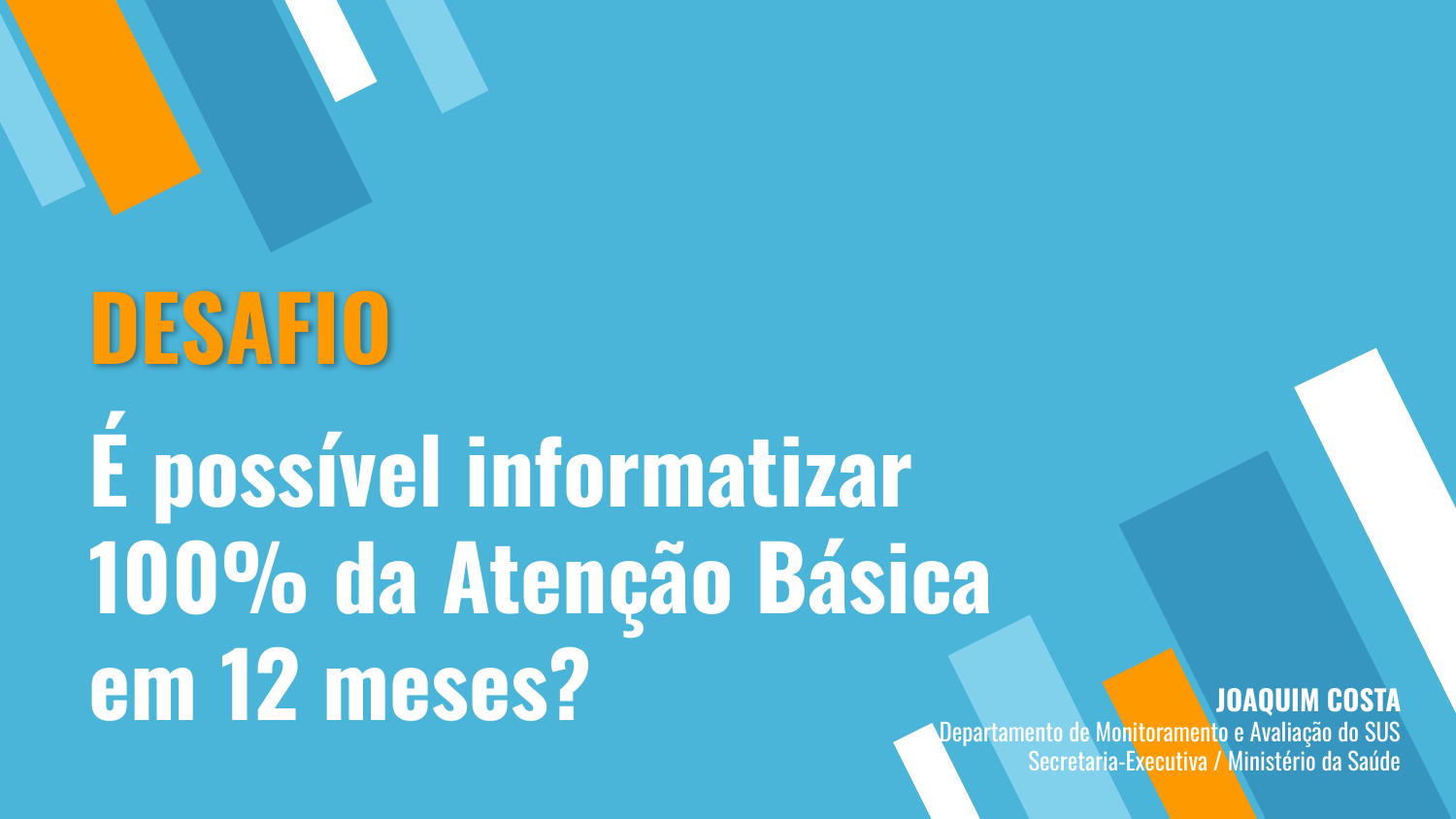

DESAFIO
# É possível informatizar 100% da Atenção Básica em 12 meses?
JOAQUIM COSTA
Departamento de Monitoramento e Avaliação do SUS
Secretaria-Executiva / Ministério da Saúde